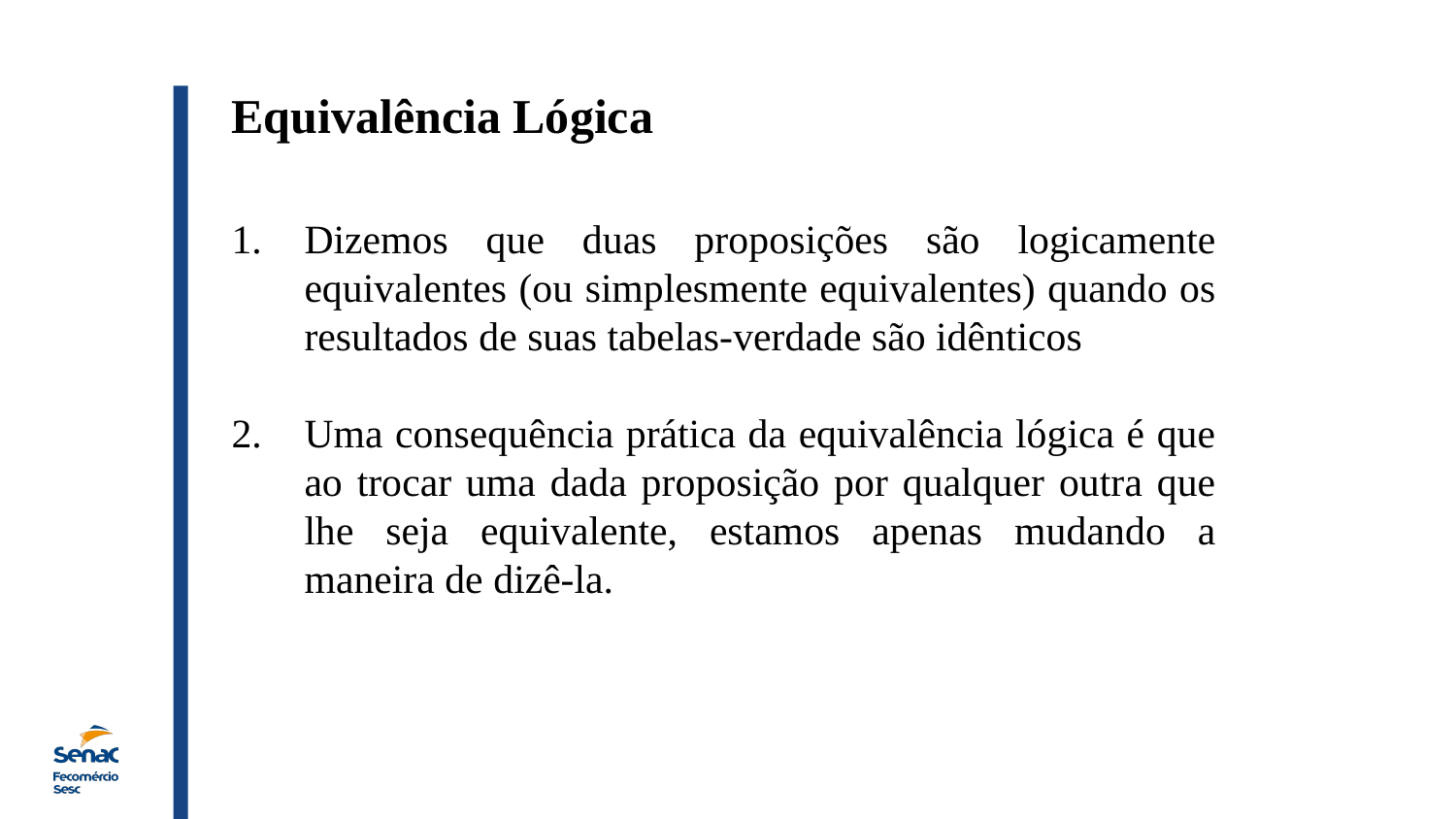

Equivalência Lógica
Dizemos que duas proposições são logicamente equivalentes (ou simplesmente equivalentes) quando os resultados de suas tabelas-verdade são idênticos

Uma consequência prática da equivalência lógica é que ao trocar uma dada proposição por qualquer outra que lhe seja equivalente, estamos apenas mudando a maneira de dizê-la.